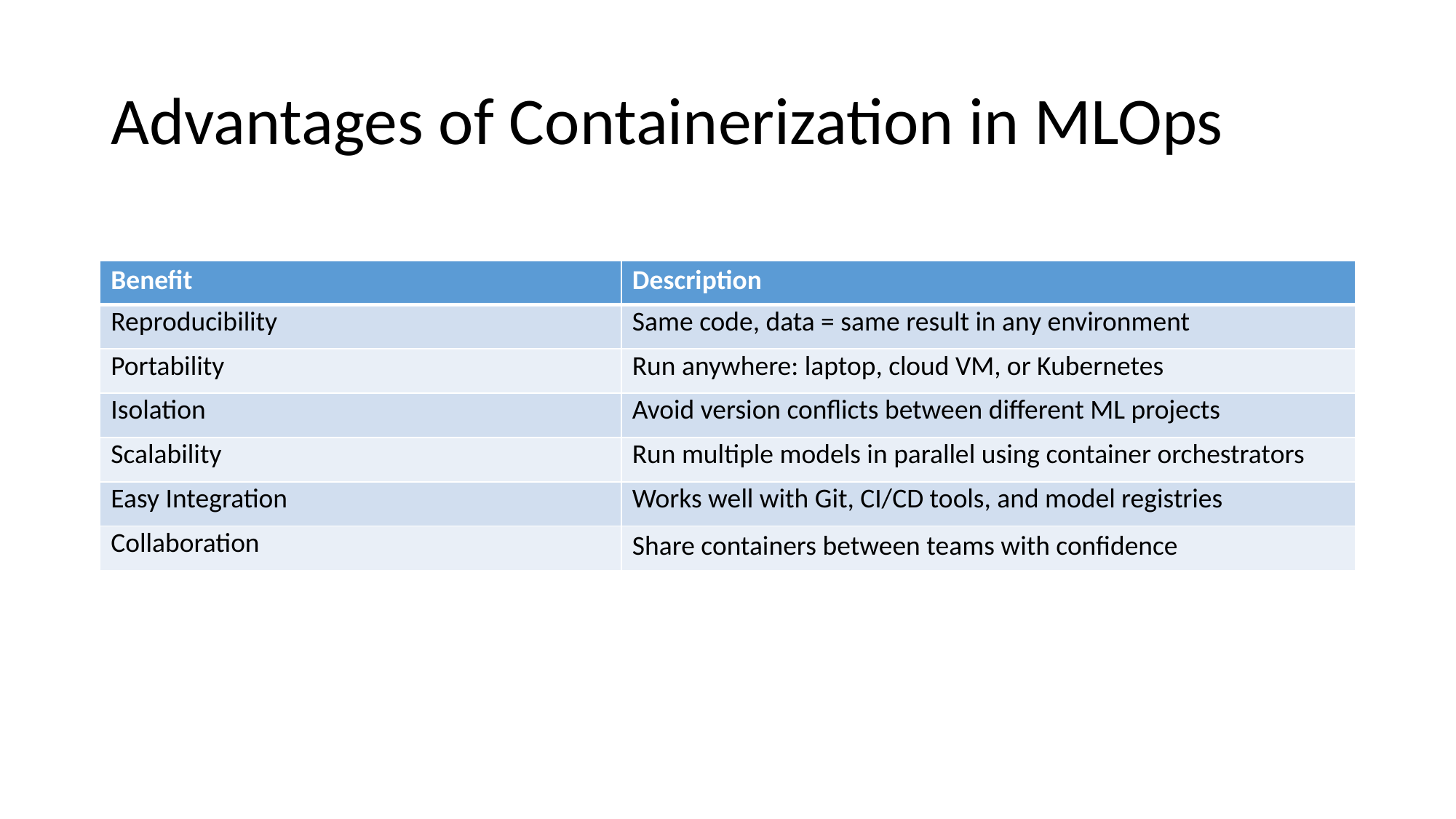

# Advantages of Containerization in MLOps
| Benefit | Description |
| --- | --- |
| Reproducibility | Same code, data = same result in any environment |
| Portability | Run anywhere: laptop, cloud VM, or Kubernetes |
| Isolation | Avoid version conflicts between different ML projects |
| Scalability | Run multiple models in parallel using container orchestrators |
| Easy Integration | Works well with Git, CI/CD tools, and model registries |
| Collaboration | Share containers between teams with confidence |